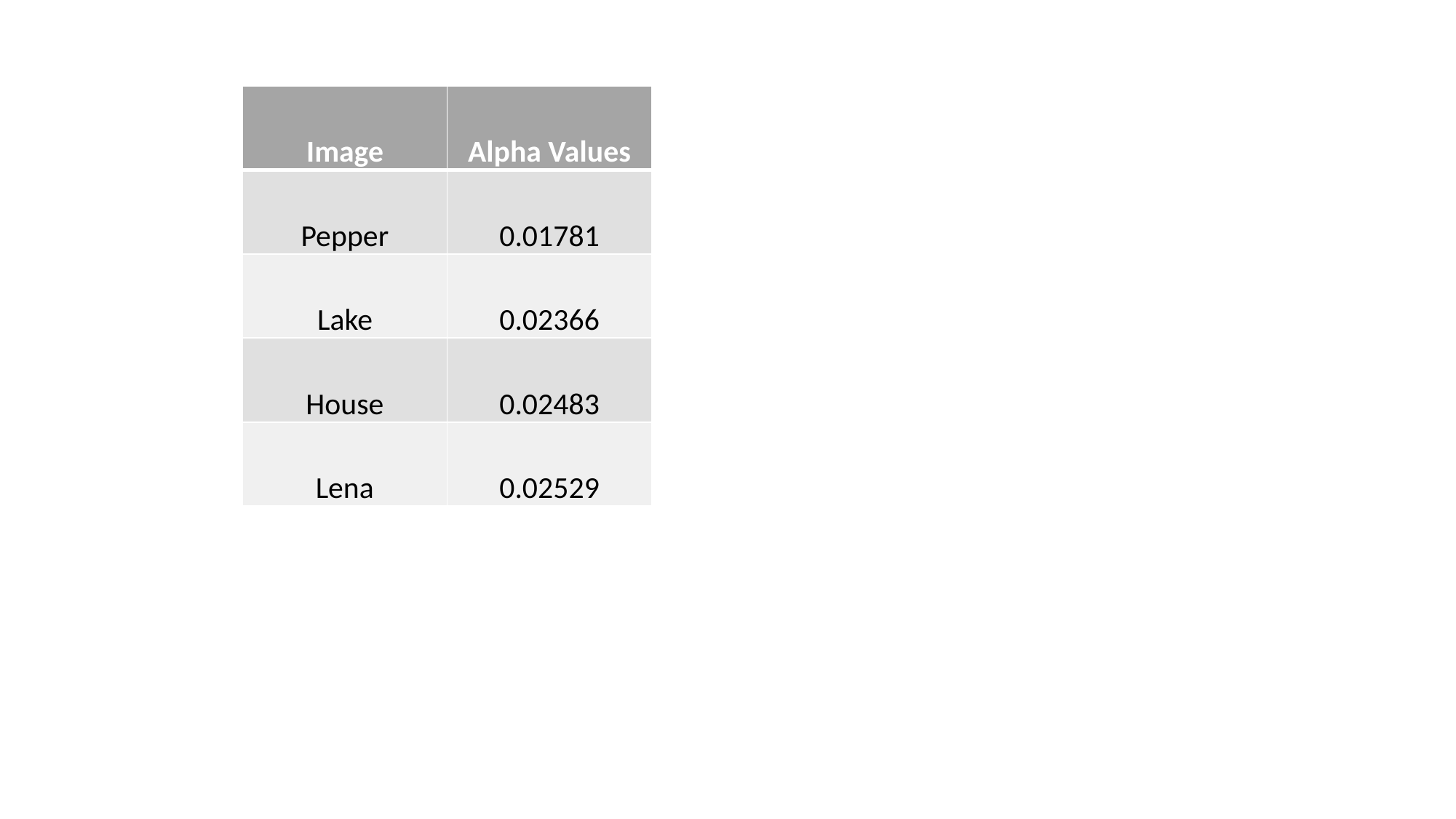

| Image | Alpha Values |
| --- | --- |
| Pepper | 0.01781 |
| Lake | 0.02366 |
| House | 0.02483 |
| Lena | 0.02529 |